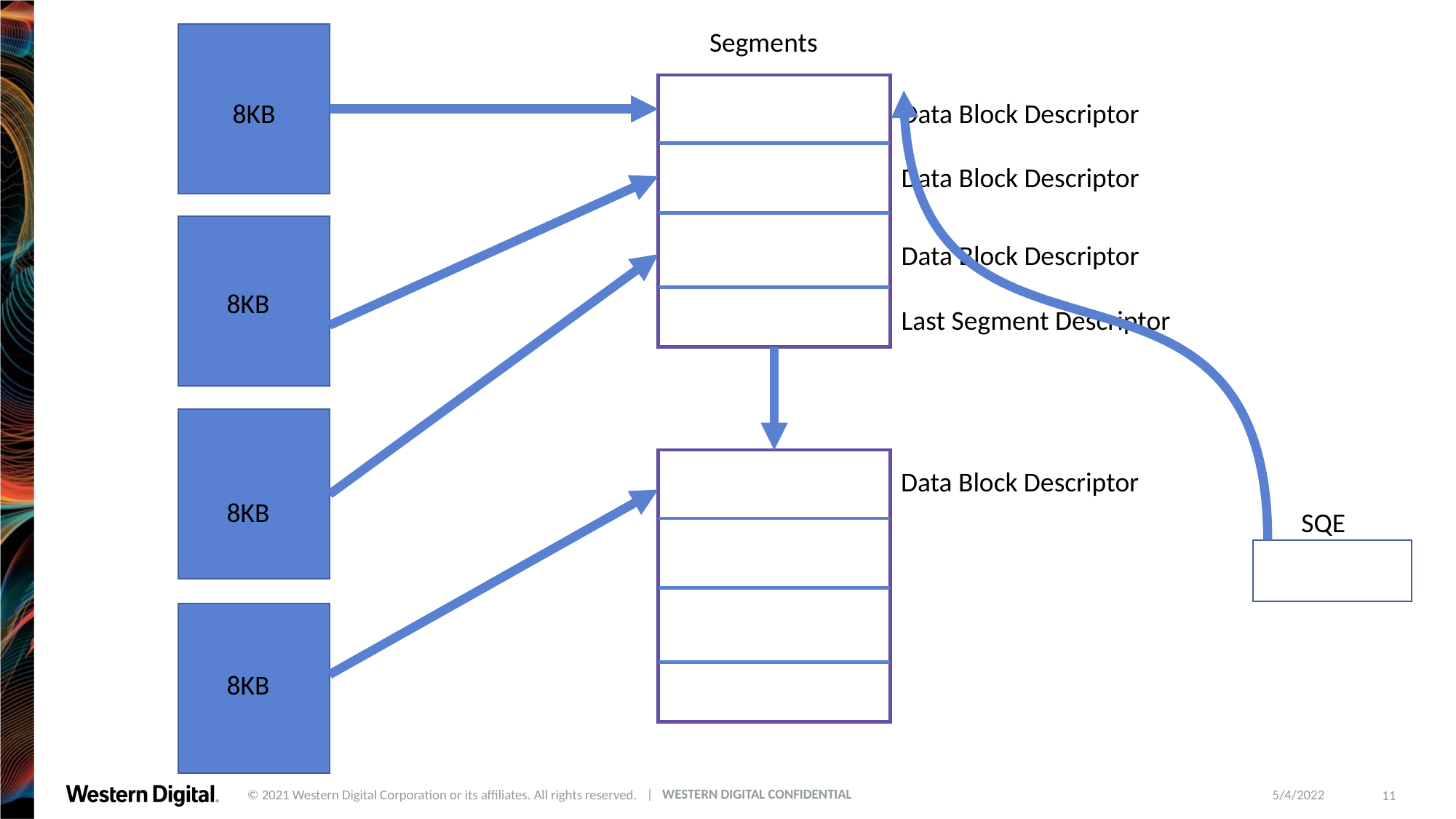

Segments
#

8KB
Data Block Descriptor
Data Block Descriptor

Data Block Descriptor
8KB
Last Segment Descriptor

Data Block Descriptor
8KB
SQE

8KB
5/4/2022
11